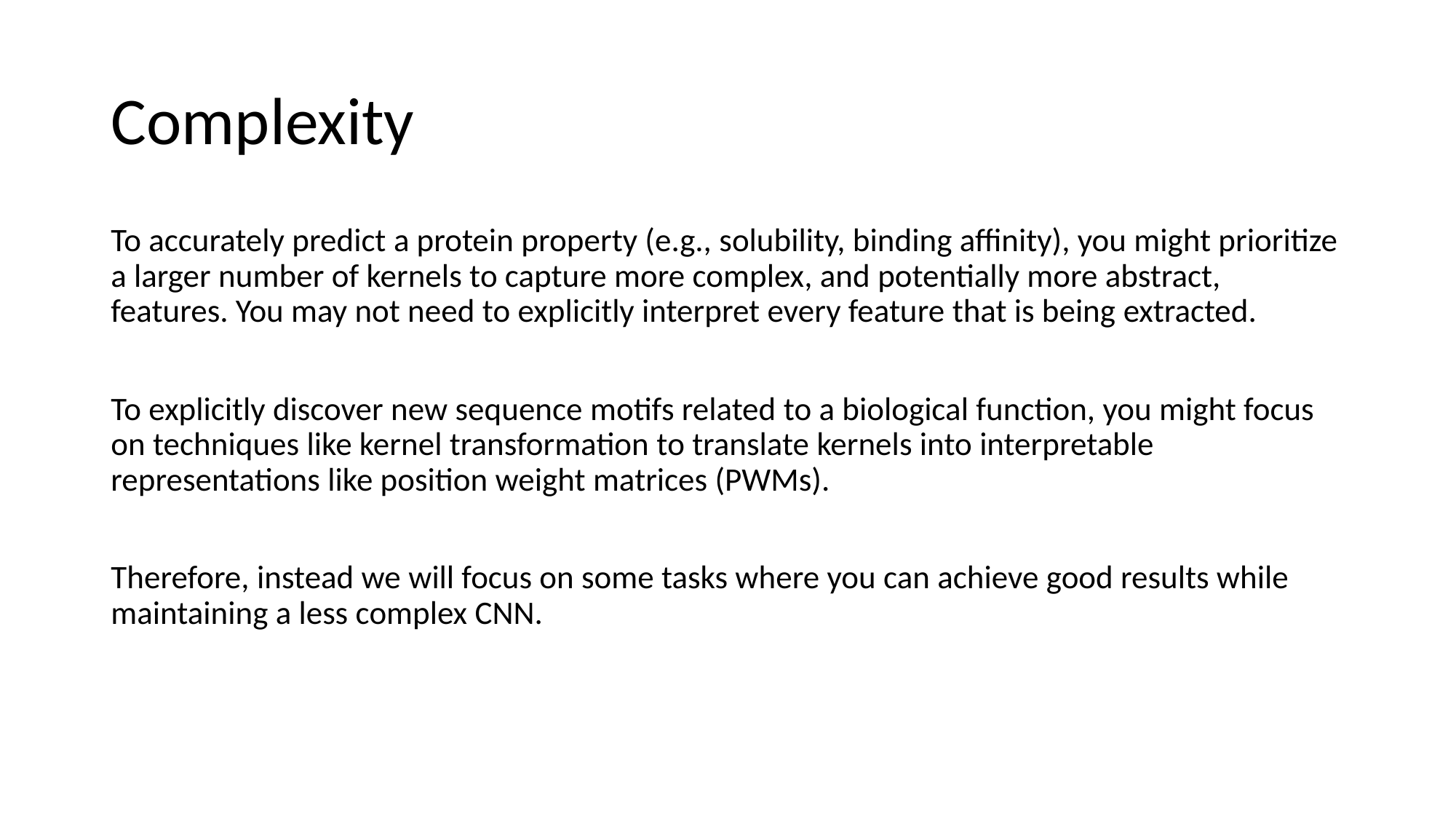

# Complexity
To accurately predict a protein property (e.g., solubility, binding affinity), you might prioritize a larger number of kernels to capture more complex, and potentially more abstract, features. You may not need to explicitly interpret every feature that is being extracted.

To explicitly discover new sequence motifs related to a biological function, you might focus on techniques like kernel transformation to translate kernels into interpretable representations like position weight matrices (PWMs).

Therefore, instead we will focus on some tasks where you can achieve good results while maintaining a less complex CNN.